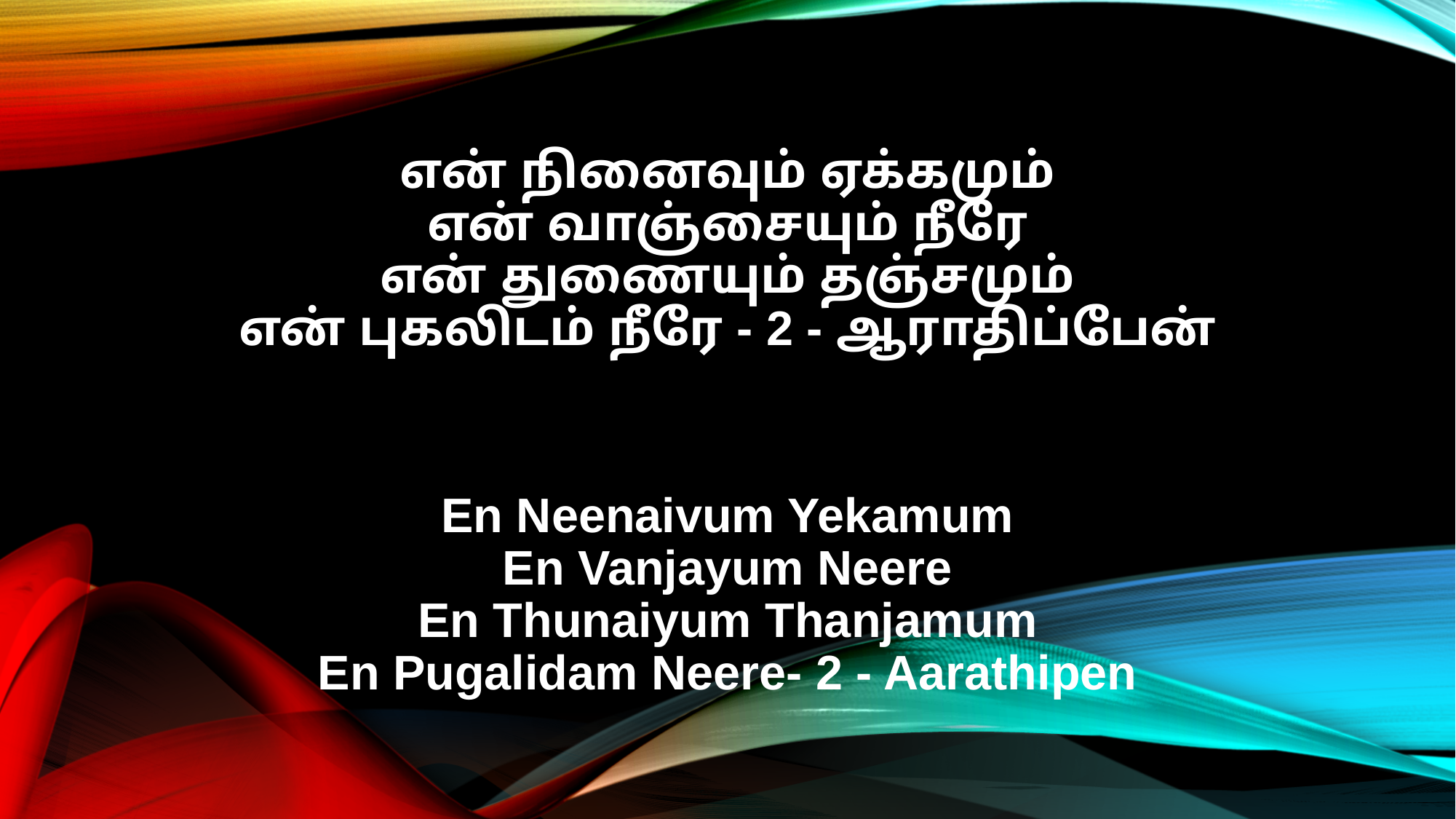

என் நினைவும் ஏக்கமும்
என் வாஞ்சையும் நீரே
என் துணையும் தஞ்சமும்
என் புகலிடம் நீரே - 2 - ஆராதிப்பேன்

En Neenaivum Yekamum
En Vanjayum Neere
En Thunaiyum Thanjamum
En Pugalidam Neere- 2 - Aarathipen